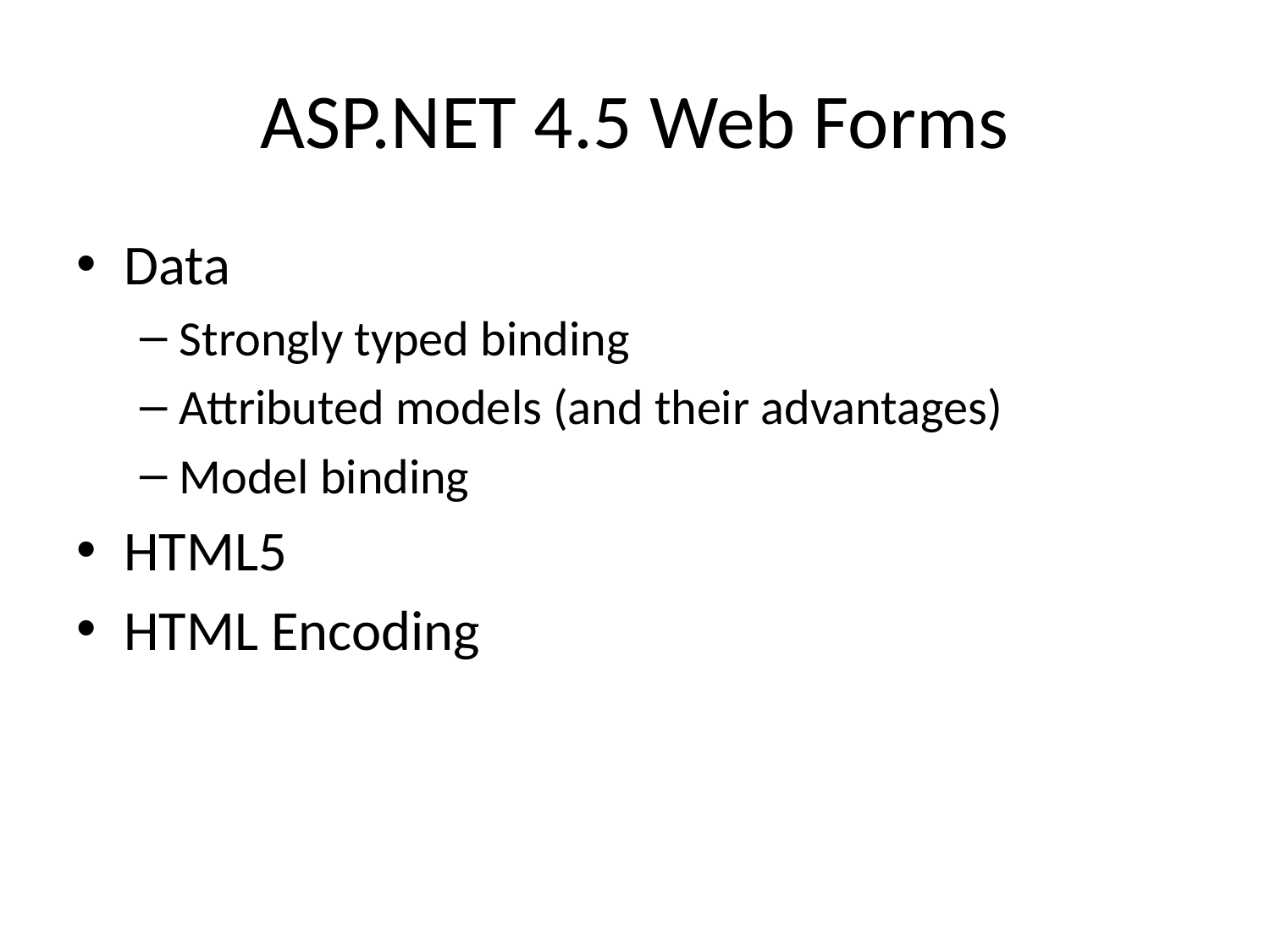

# ASP.NET 4.5 Web Forms
Data
Strongly typed binding
Attributed models (and their advantages)
Model binding
HTML5
HTML Encoding